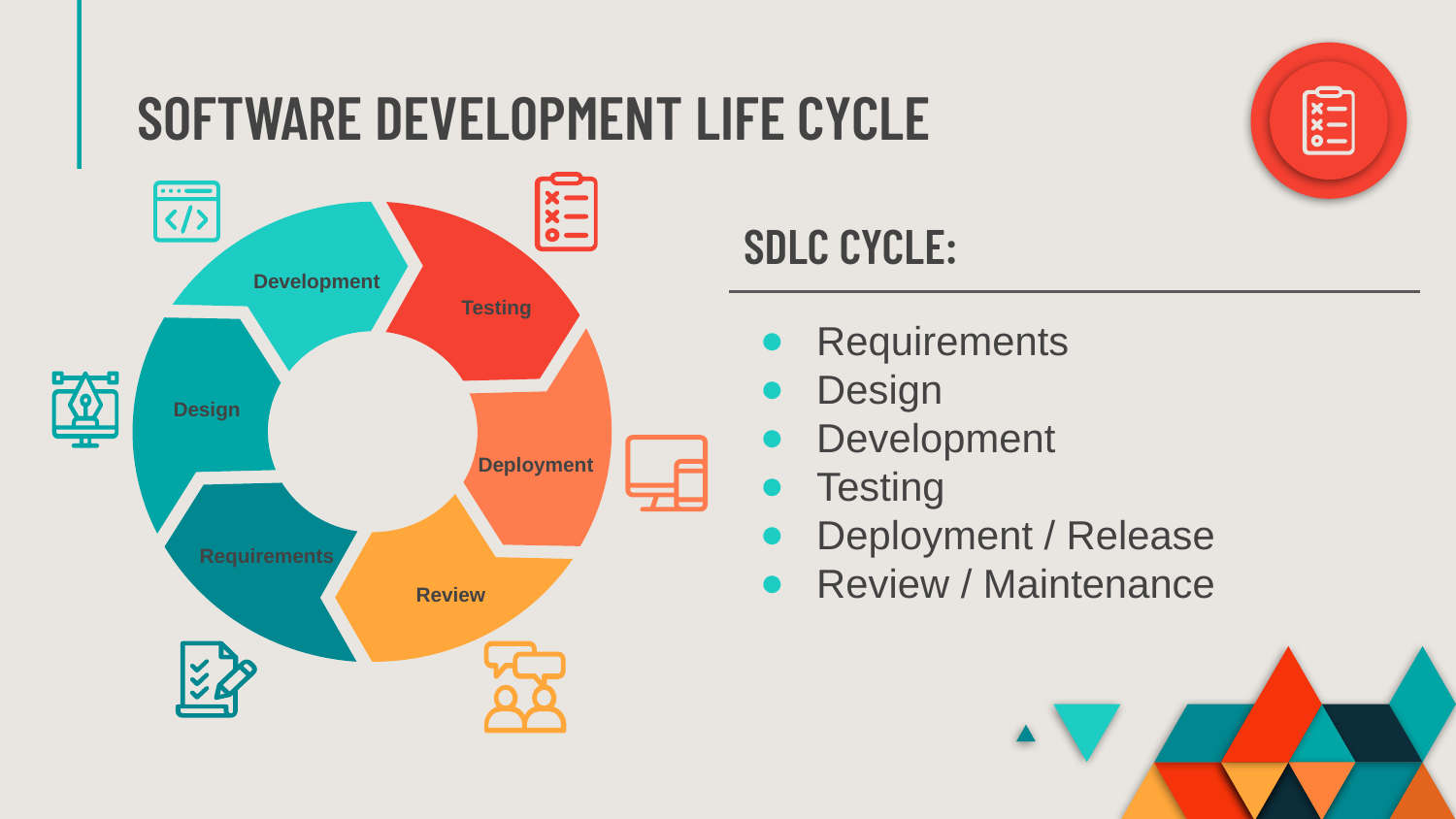

# SOFTWARE DEVELOPMENT LIFE CYCLE

SDLC CYCLE:

             Development

            Testing

       Design

    Deployment

    Requirements

             Review

Requirements
Design
Development
Testing
Deployment / Release
Review / Maintenance